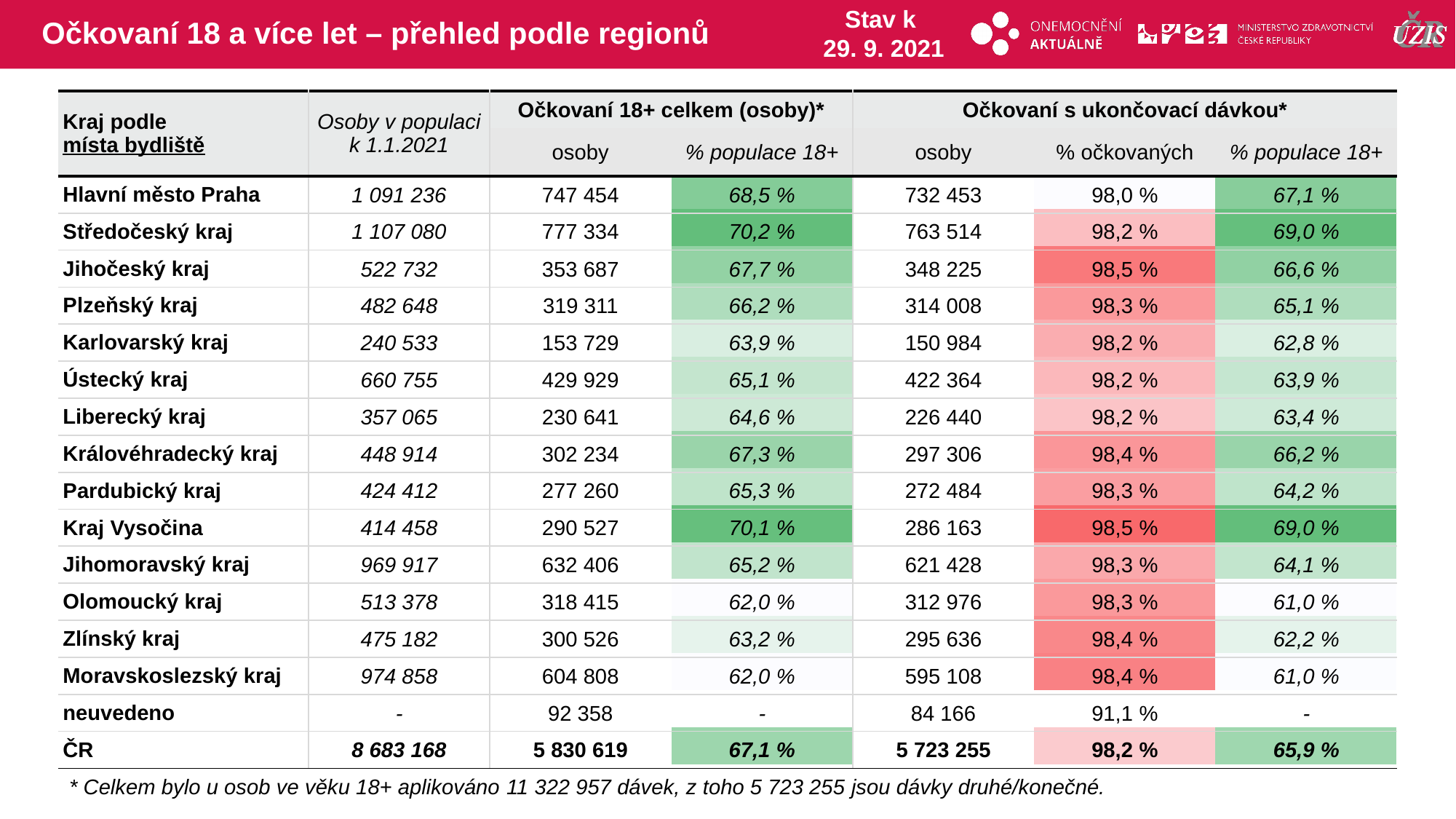

# Očkovaní 18 a více let – přehled podle regionů
Stav k
29. 9. 2021
| Kraj podle místa bydliště | Osoby v populaci k 1.1.2021 | Očkovaní 18+ celkem (osoby)\* |  | Očkovaní s ukončovací dávkou\* |  |  |
| --- | --- | --- | --- | --- | --- | --- |
|  |  | osoby | % populace 18+ | osoby | % očkovaných | % populace 18+ |
| Hlavní město Praha | 1 091 236 | 747 454 | 68,5 % | 732 453 | 98,0 % | 67,1 % |
| Středočeský kraj | 1 107 080 | 777 334 | 70,2 % | 763 514 | 98,2 % | 69,0 % |
| Jihočeský kraj | 522 732 | 353 687 | 67,7 % | 348 225 | 98,5 % | 66,6 % |
| Plzeňský kraj | 482 648 | 319 311 | 66,2 % | 314 008 | 98,3 % | 65,1 % |
| Karlovarský kraj | 240 533 | 153 729 | 63,9 % | 150 984 | 98,2 % | 62,8 % |
| Ústecký kraj | 660 755 | 429 929 | 65,1 % | 422 364 | 98,2 % | 63,9 % |
| Liberecký kraj | 357 065 | 230 641 | 64,6 % | 226 440 | 98,2 % | 63,4 % |
| Královéhradecký kraj | 448 914 | 302 234 | 67,3 % | 297 306 | 98,4 % | 66,2 % |
| Pardubický kraj | 424 412 | 277 260 | 65,3 % | 272 484 | 98,3 % | 64,2 % |
| Kraj Vysočina | 414 458 | 290 527 | 70,1 % | 286 163 | 98,5 % | 69,0 % |
| Jihomoravský kraj | 969 917 | 632 406 | 65,2 % | 621 428 | 98,3 % | 64,1 % |
| Olomoucký kraj | 513 378 | 318 415 | 62,0 % | 312 976 | 98,3 % | 61,0 % |
| Zlínský kraj | 475 182 | 300 526 | 63,2 % | 295 636 | 98,4 % | 62,2 % |
| Moravskoslezský kraj | 974 858 | 604 808 | 62,0 % | 595 108 | 98,4 % | 61,0 % |
| neuvedeno | - | 92 358 | - | 84 166 | 91,1 % | - |
| ČR | 8 683 168 | 5 830 619 | 67,1 % | 5 723 255 | 98,2 % | 65,9 % |
|  |  |  |  |  |  |
| --- | --- | --- | --- | --- | --- |
|  |  |  |  |  |  |
|  |  |  |  |  |  |
|  |  |  |  |  |  |
|  |  |  |  |  |  |
|  |  |  |  |  |  |
|  |  |  |  |  |  |
|  |  |  |  |  |  |
|  |  |  |  |  |  |
|  |  |  |  |  |  |
|  |  |  |  |  |  |
|  |  |  |  |  |  |
|  |  |  |  |  |  |
|  |  |  |  |  |  |
|  |  |  |  |  |  |
|  |  |  |  |  |  |
* Celkem bylo u osob ve věku 18+ aplikováno 11 322 957 dávek, z toho 5 723 255 jsou dávky druhé/konečné.